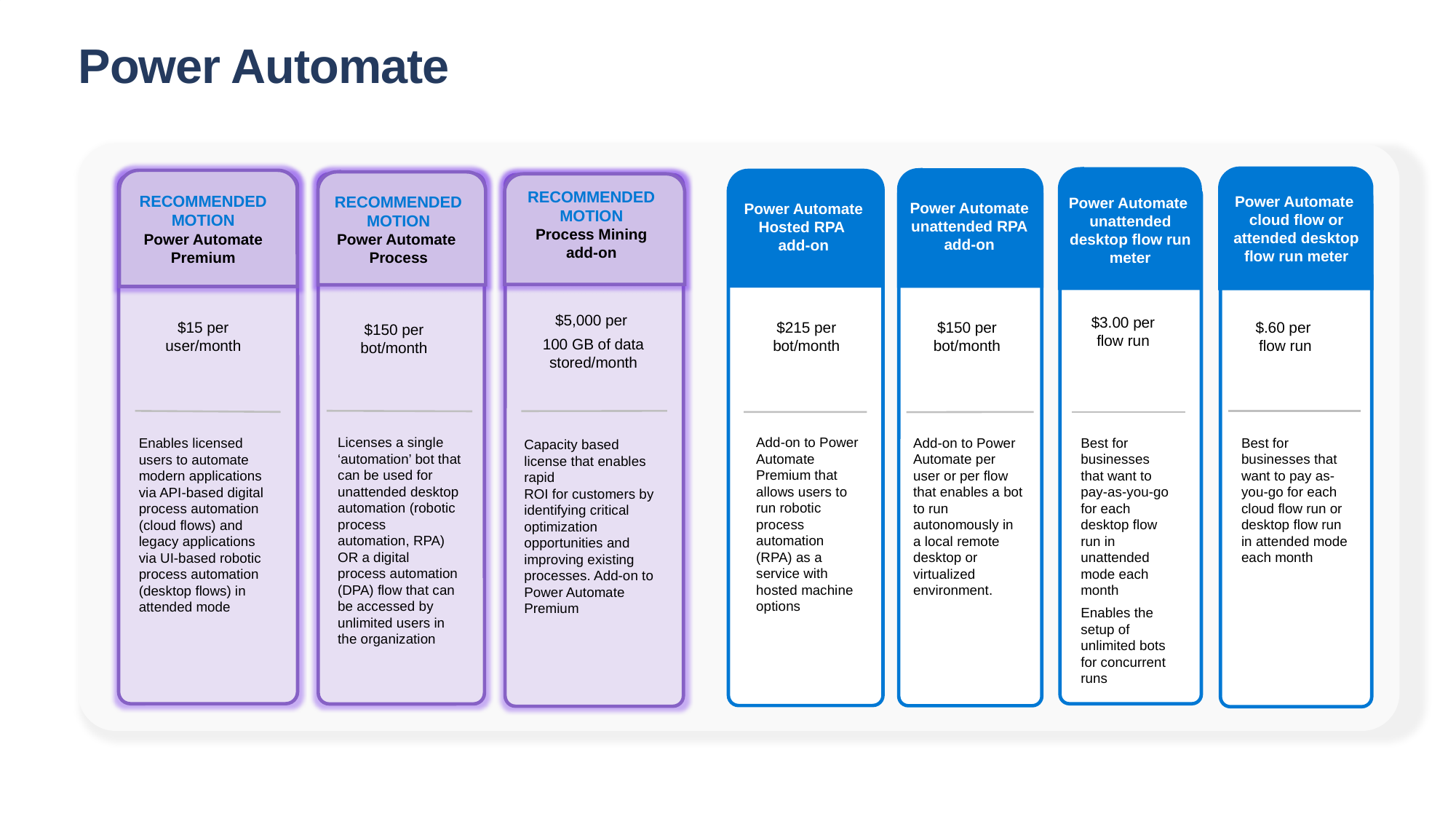

# Power Automate
v

Power Automate
cloud flow or attended desktop flow run meter
$.60 per
flow run
Best for businesses that want to pay as-you-go for each cloud flow run or desktop flow run in attended mode each month

Power Automate
unattended desktop flow run meter
$3.00 per
flow run
Best for businesses that want to pay-as-you-go for each desktop flow run in unattended mode each month
Enables the setup of unlimited bots for concurrent runs

Power Automate
unattended RPA
add-on
$150 per bot/month
Add-on to Power Automate per user or per flow that enables a bot to run autonomously in a local remote desktop or virtualized environment.

RECOMMENDED MOTION
Power Automate Premium
$15 per user/month
Enables licensed users to automate modern applications via API-based digital process automation (cloud flows) and legacy applications via UI-based robotic process automation (desktop flows) in attended mode

Power Automate
Hosted RPA
add-on
$215 per bot/month
Add-on to Power Automate Premium that allows users to run robotic process automation (RPA) as a service with hosted machine options

RECOMMENDED MOTION
Power Automate
Process
$150 per bot/month
Licenses a single ‘automation’ bot that can be used for unattended desktop automation (robotic process automation, RPA) OR a digital process automation (DPA) flow that can be accessed by unlimited users in the organization

.

RECOMMENDED MOTION
Process Mining
add-on
$5,000 per
100 GB of data stored/month
Capacity based license that enables rapid
ROI for customers by identifying critical optimization
opportunities and
improving existing
processes. Add-on to Power Automate
Premium